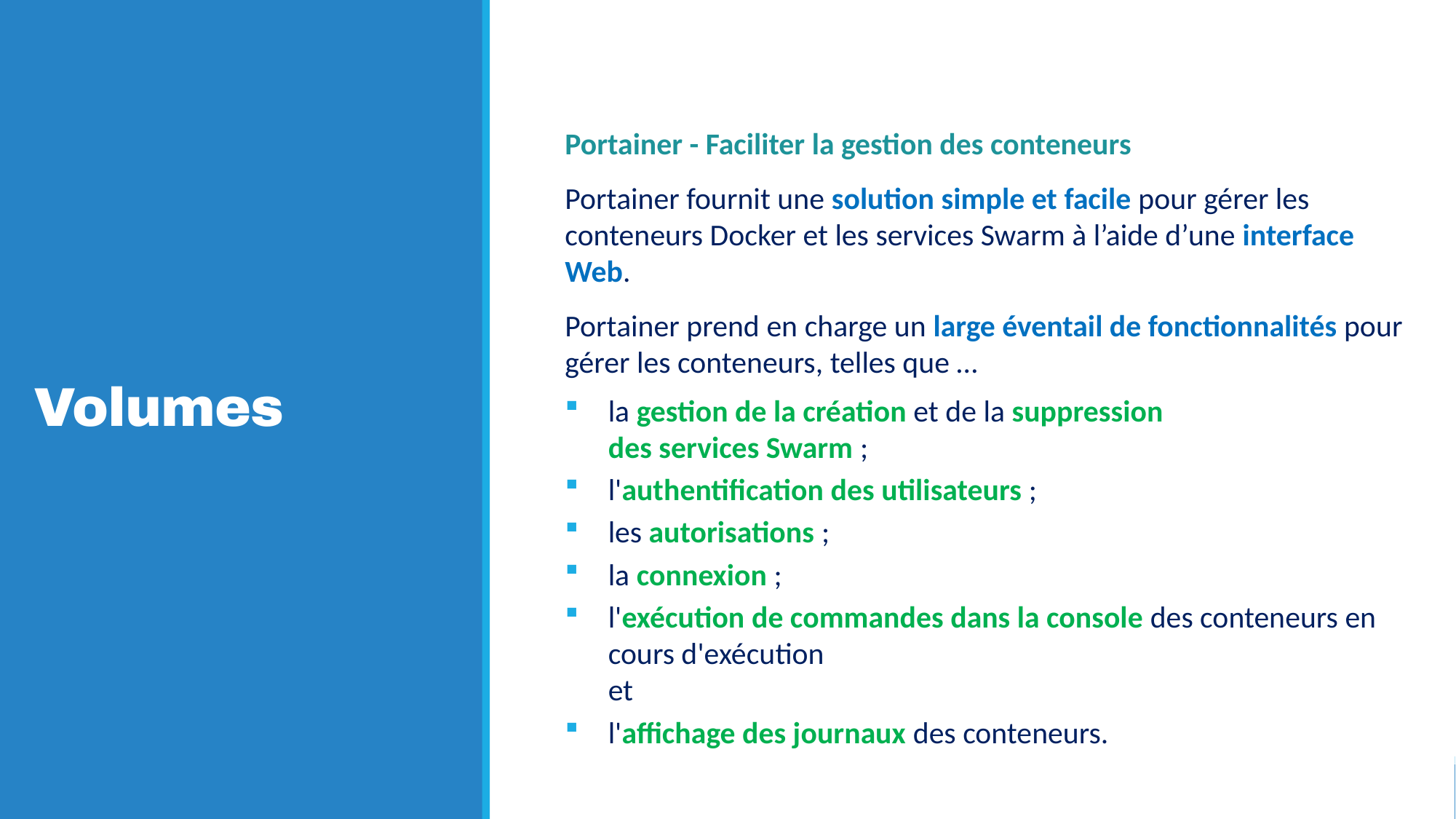

# Volumes

Portainer - Faciliter la gestion des conteneurs
Portainer fournit une solution simple et facile pour gérer les conteneurs Docker et les services Swarm à l’aide d’une interface Web.
Portainer prend en charge un large éventail de fonctionnalités pour gérer les conteneurs, telles que …
la gestion de la création et de la suppression
des services Swarm ;
l'authentification des utilisateurs ;
les autorisations ;
la connexion ;
l'exécution de commandes dans la console des conteneurs en cours d'exécution
et
l'affichage des journaux des conteneurs.